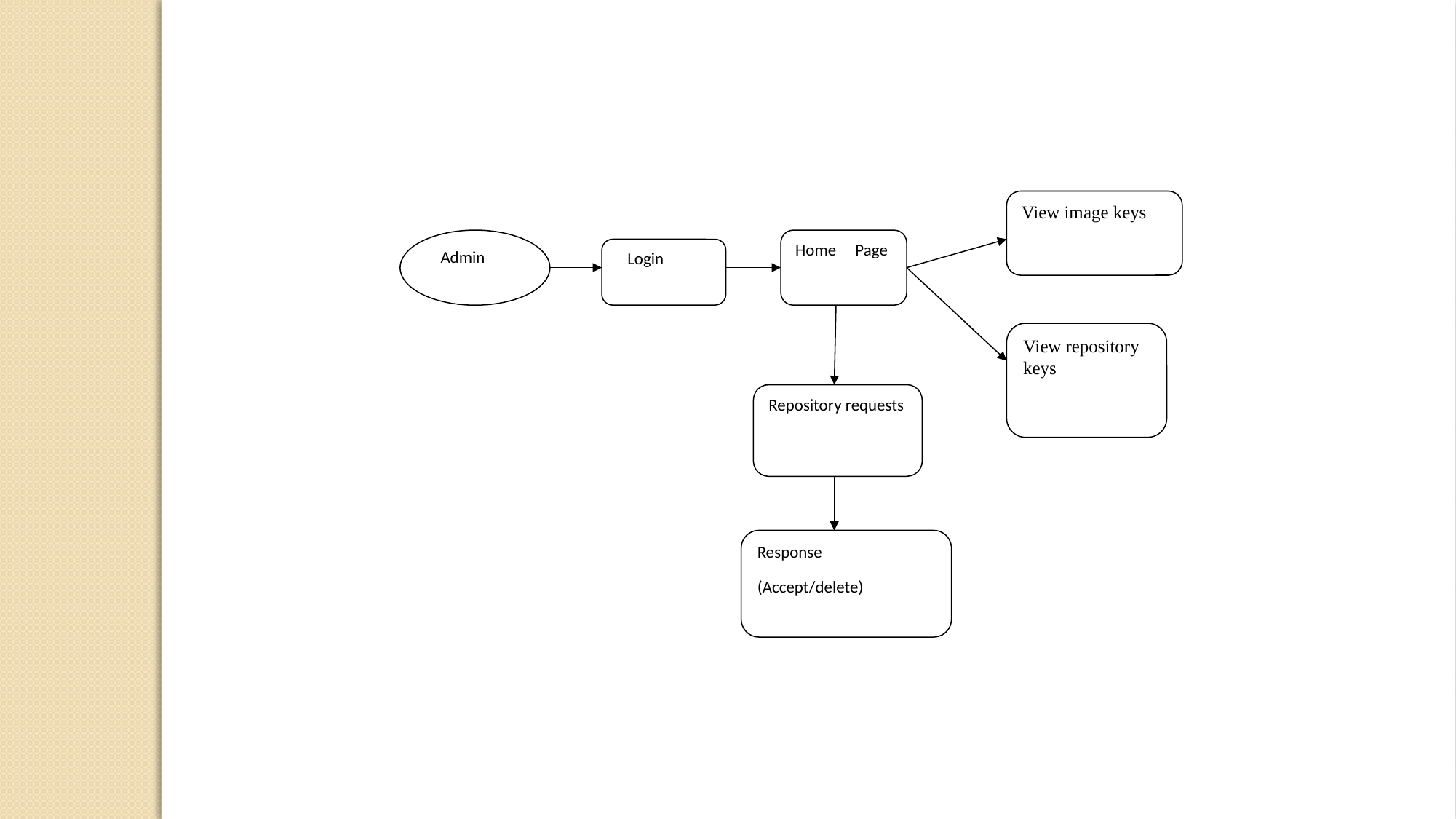

View image keys
  Admin
Home     Page
   Login
View repository keys
Repository requests
Response
(Accept/delete)